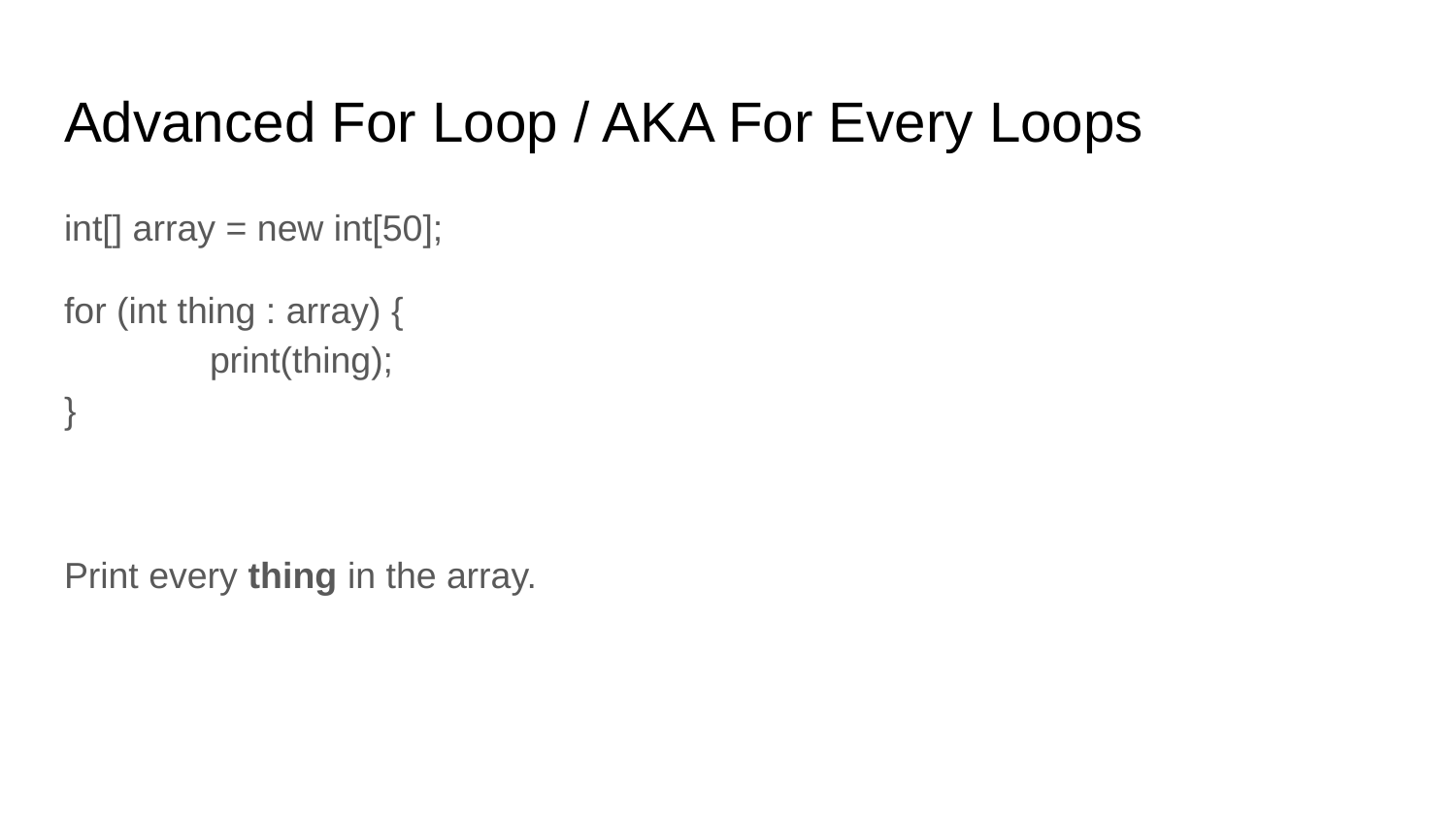

# Advanced For Loop / AKA For Every Loops
int[] array = new int[50];
for (int thing : array) {
	print(thing);
}

Print every thing in the array.